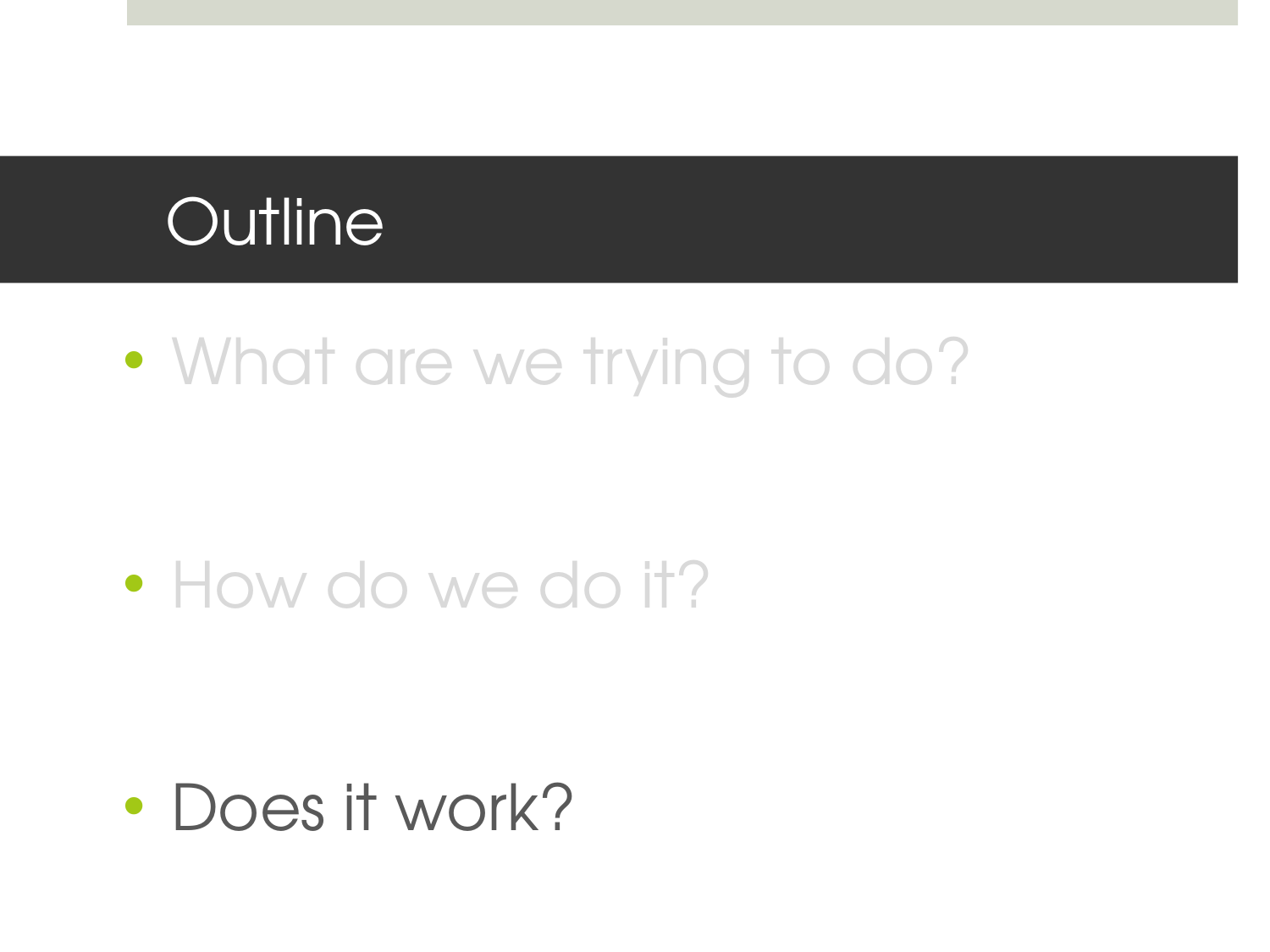

# Outline
What are we trying to do?

How do we do it?

Does it work?